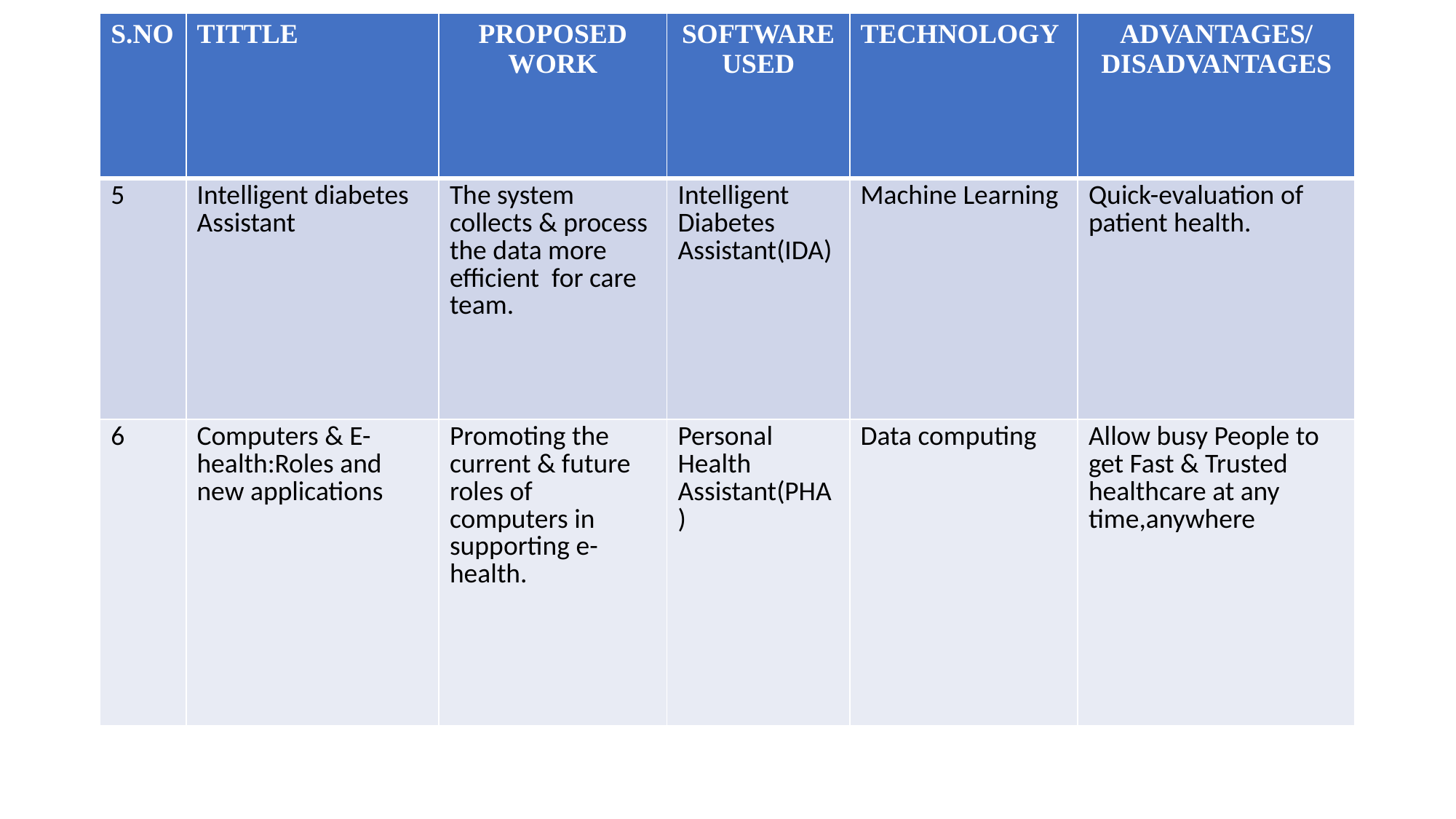

| S.NO | TITTLE | PROPOSED WORK | SOFTWARE USED | TECHNOLOGY | ADVANTAGES/ DISADVANTAGES |
| --- | --- | --- | --- | --- | --- |
| 5 | Intelligent diabetes Assistant | The system collects & process the data more efficient for care team. | Intelligent Diabetes Assistant(IDA) | Machine Learning | Quick-evaluation of patient health. |
| 6 | Computers & E-health:Roles and new applications | Promoting the current & future roles of computers in supporting e-health. | Personal Health Assistant(PHA) | Data computing | Allow busy People to get Fast & Trusted healthcare at any time,anywhere |
#